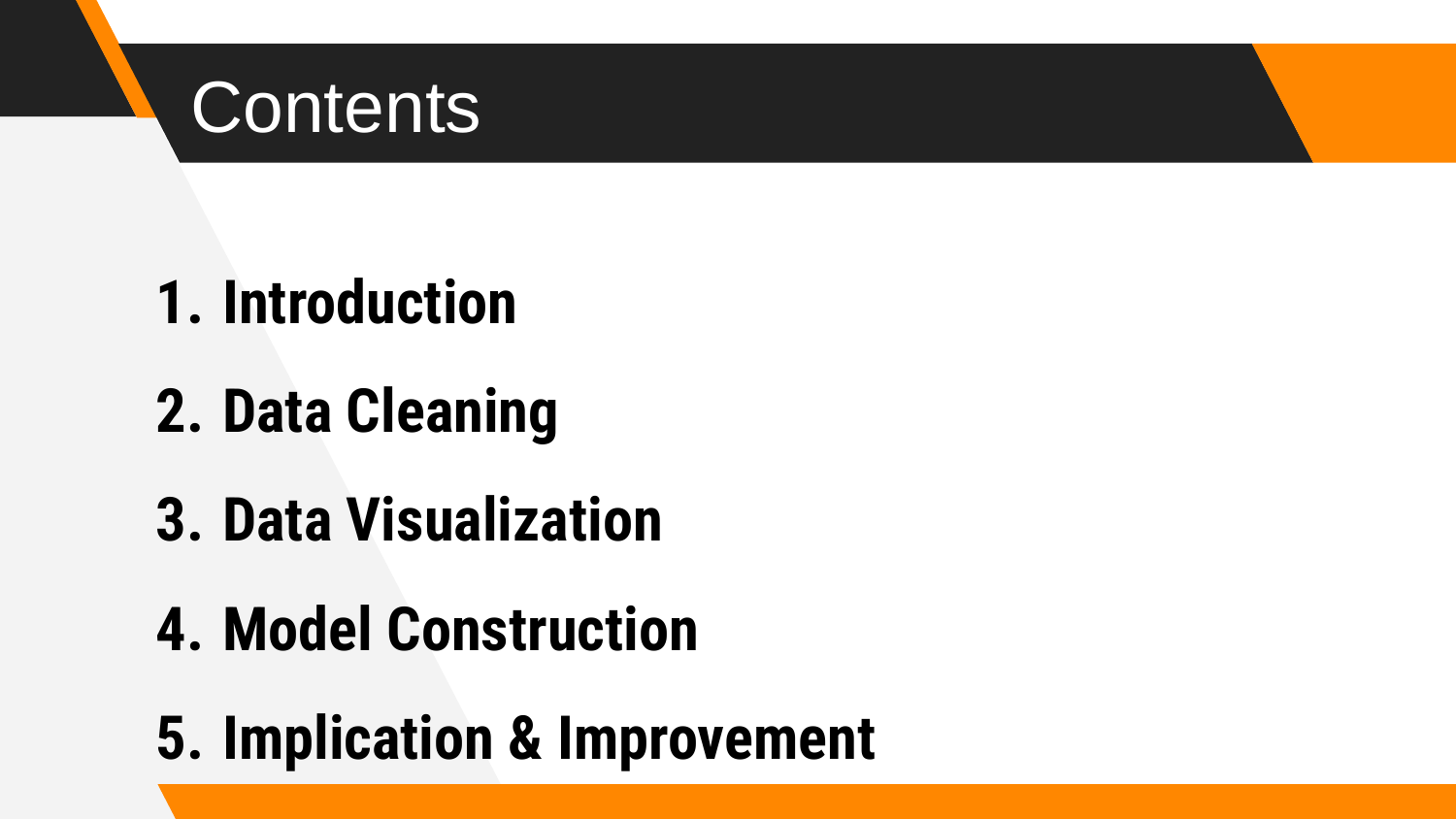

# Contents

Introduction
Data Cleaning
Data Visualization
Model Construction
Implication & Improvement